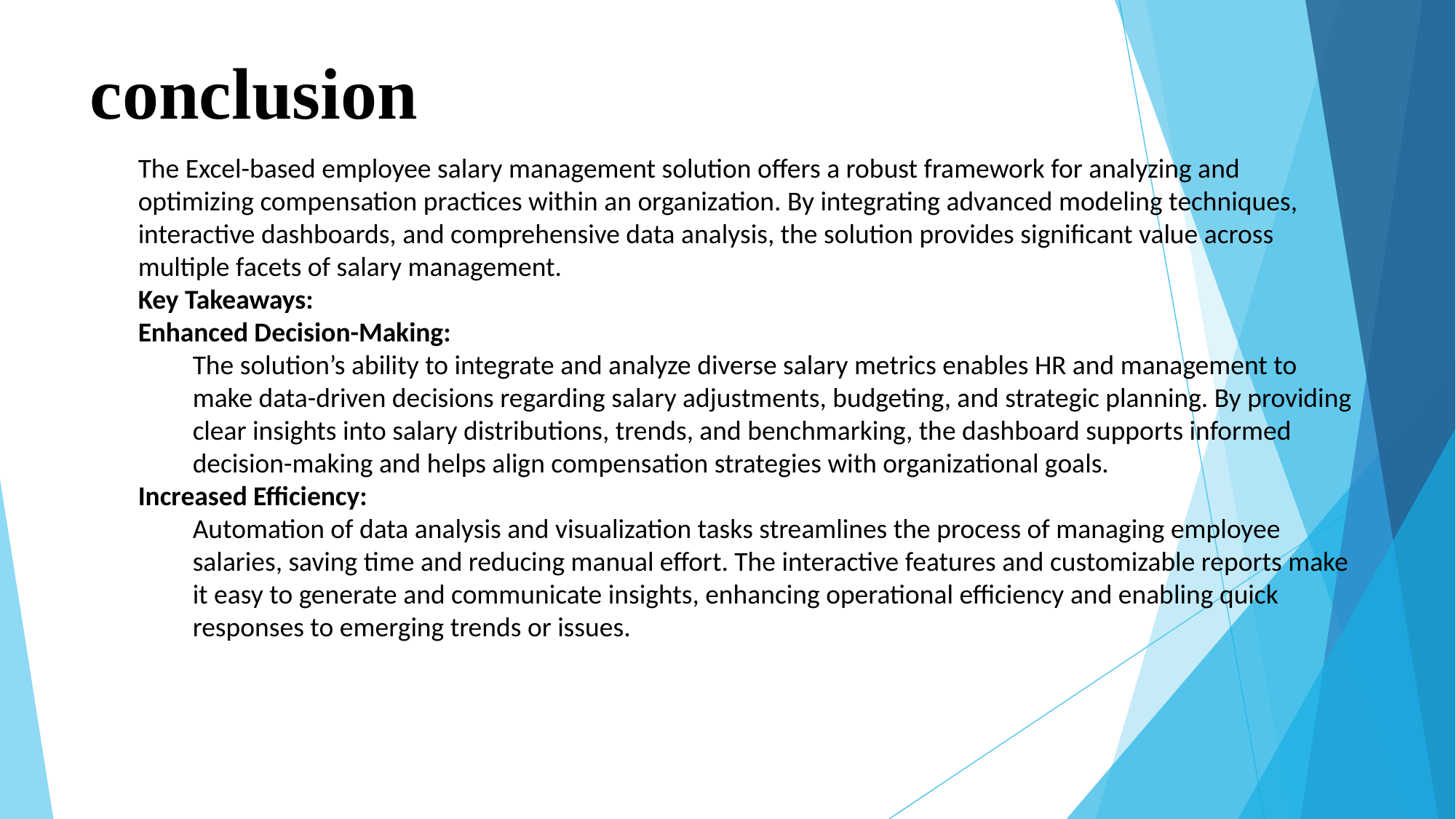

# conclusion
The Excel-based employee salary management solution offers a robust framework for analyzing and optimizing compensation practices within an organization. By integrating advanced modeling techniques, interactive dashboards, and comprehensive data analysis, the solution provides significant value across multiple facets of salary management.
Key Takeaways:
Enhanced Decision-Making:
The solution’s ability to integrate and analyze diverse salary metrics enables HR and management to make data-driven decisions regarding salary adjustments, budgeting, and strategic planning. By providing clear insights into salary distributions, trends, and benchmarking, the dashboard supports informed decision-making and helps align compensation strategies with organizational goals.
Increased Efficiency:
Automation of data analysis and visualization tasks streamlines the process of managing employee salaries, saving time and reducing manual effort. The interactive features and customizable reports make it easy to generate and communicate insights, enhancing operational efficiency and enabling quick responses to emerging trends or issues.